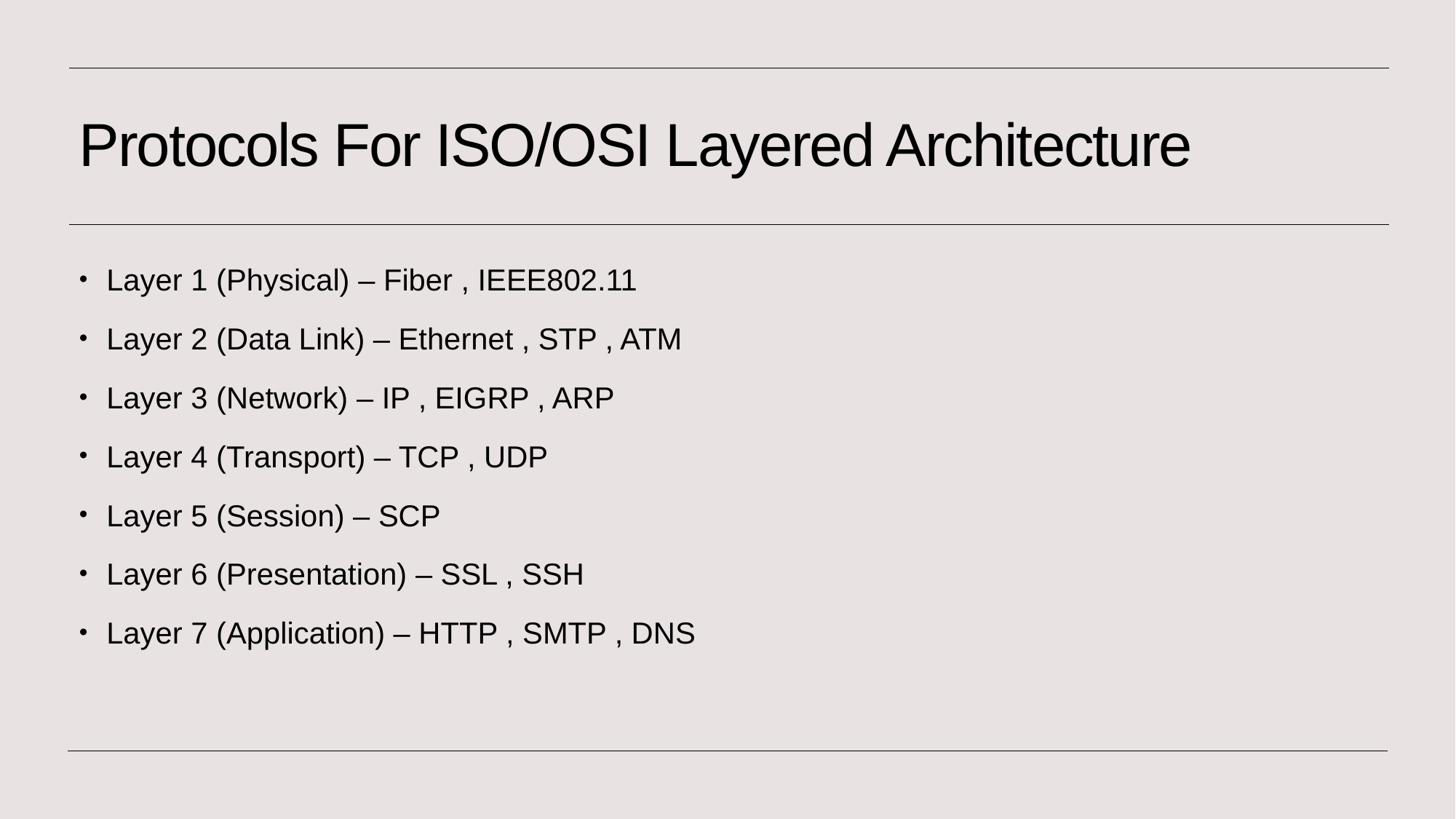

# Protocols For ISO/OSI Layered Architecture
Layer 1 (Physical) – Fiber , IEEE802.11
Layer 2 (Data Link) – Ethernet , STP , ATM
Layer 3 (Network) – IP , EIGRP , ARP
Layer 4 (Transport) – TCP , UDP
Layer 5 (Session) – SCP
Layer 6 (Presentation) – SSL , SSH
Layer 7 (Application) – HTTP , SMTP , DNS